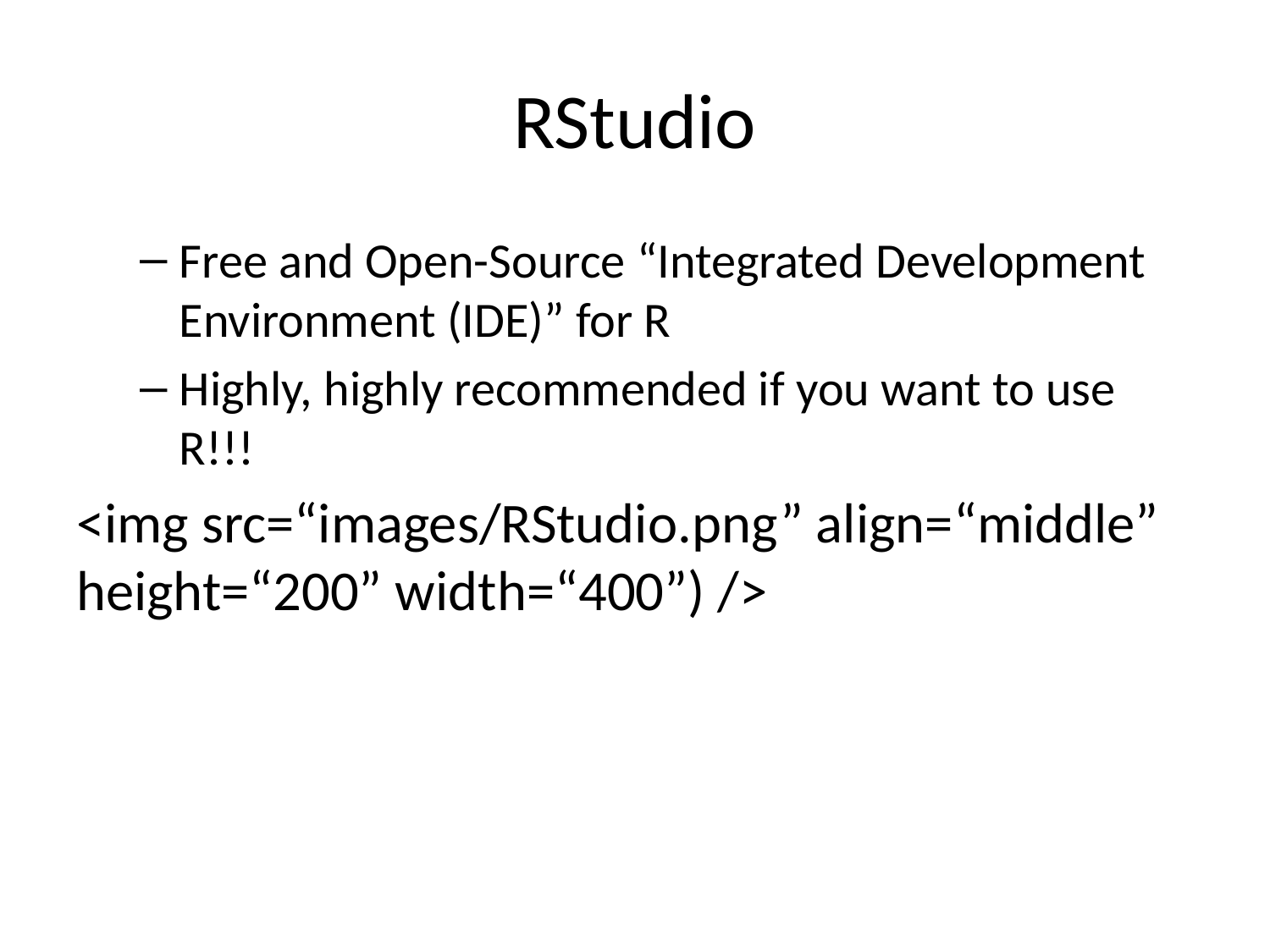

# RStudio
Free and Open-Source “Integrated Development Environment (IDE)” for R
Highly, highly recommended if you want to use R!!!
<img src=“images/RStudio.png” align=“middle” height=“200” width=“400”) />